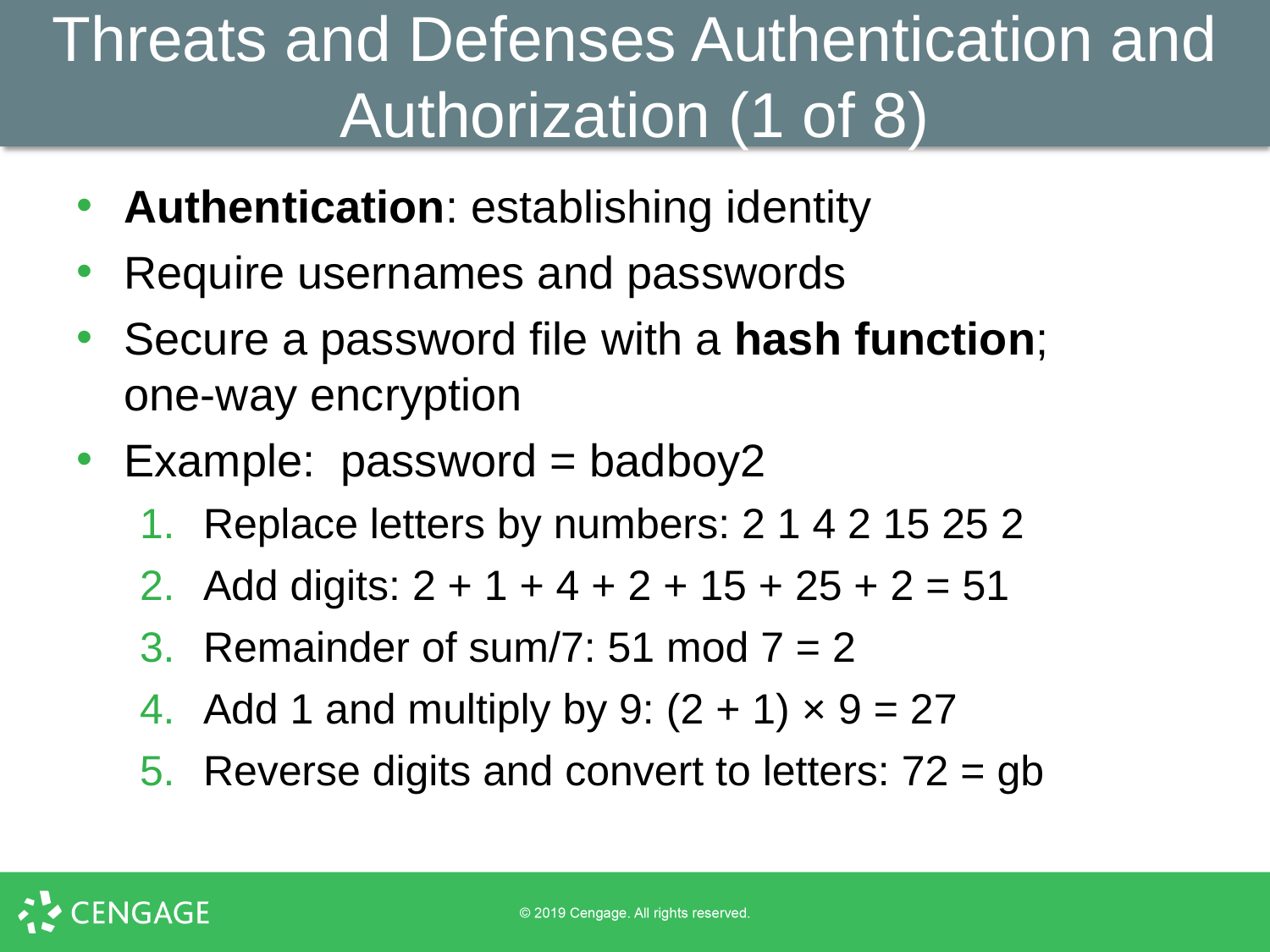

# Threats and Defenses Authentication and Authorization (1 of 8)
Authentication: establishing identity
Require usernames and passwords
Secure a password file with a hash function;
one-way encryption
Example:  password = badboy2
Replace letters by numbers: 2 1 4 2 15 25 2
Add digits: 2 + 1 + 4 + 2 + 15 + 25 + 2 = 51
Remainder of sum/7: 51 mod 7 = 2
Add 1 and multiply by 9: (2 + 1) × 9 = 27
Reverse digits and convert to letters: 72 = gb